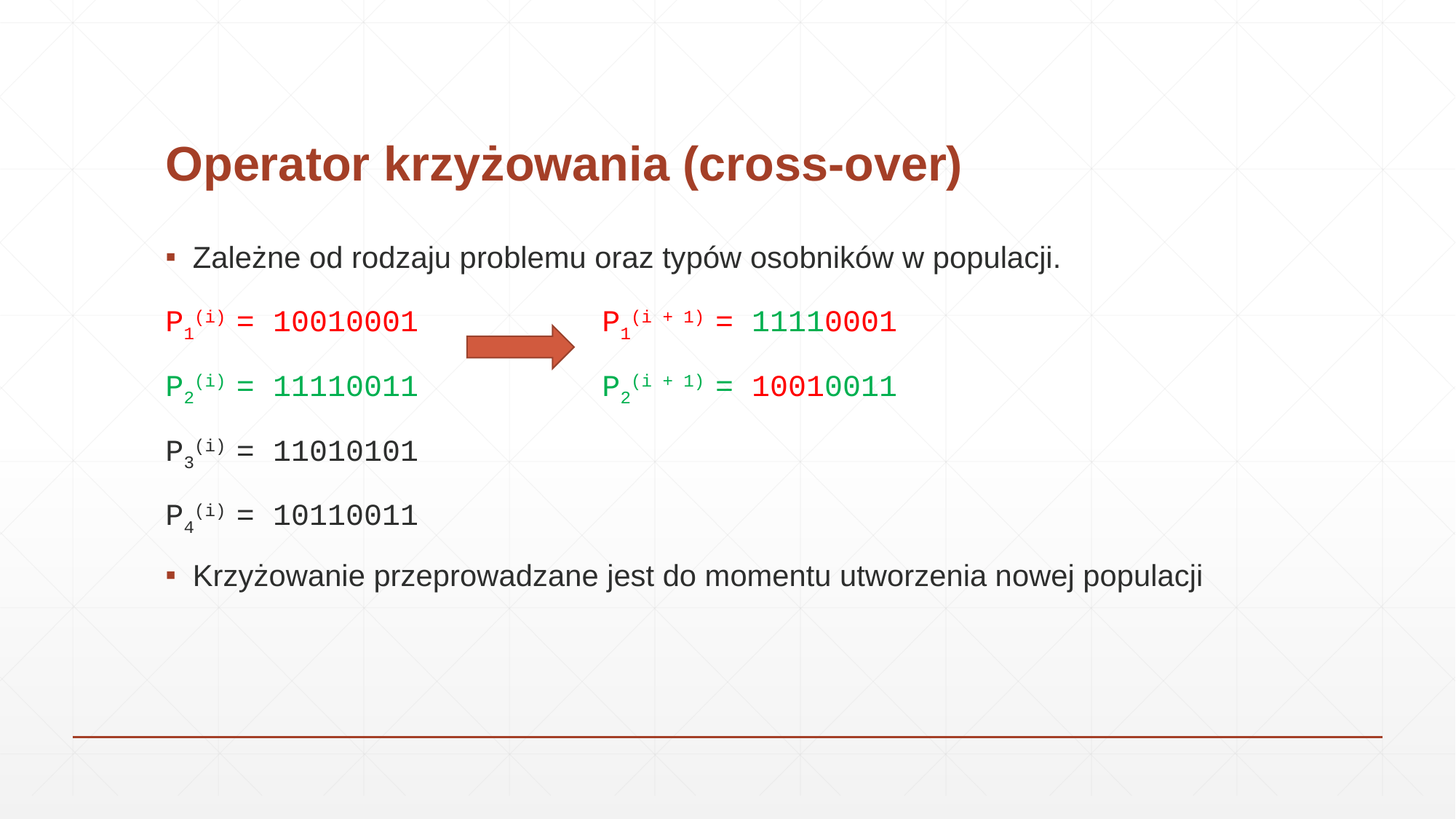

# Operator krzyżowania (cross-over)
Zależne od rodzaju problemu oraz typów osobników w populacji.
P1(i) = 10010001		P1(i + 1) = 11110001
P2(i) = 11110011 		P2(i + 1) = 10010011
P3(i) = 11010101
P4(i) = 10110011
Krzyżowanie przeprowadzane jest do momentu utworzenia nowej populacji